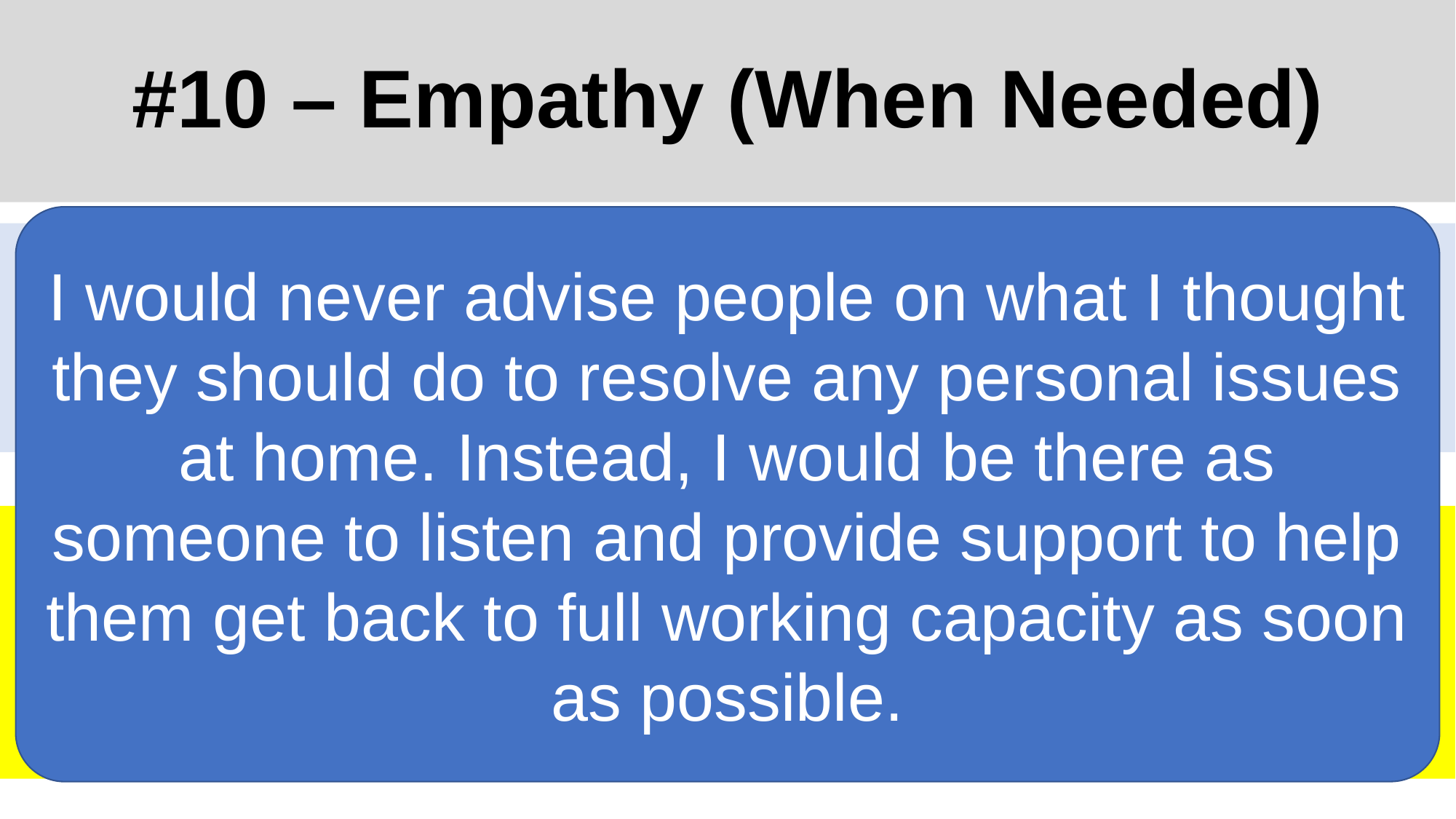

# #10 – Empathy (When Needed)
I would never advise people on what I thought they should do to resolve any personal issues at home. Instead, I would be there as someone to listen and provide support to help them get back to full working capacity as soon as possible.
I wanted to be a manager whom people feel they can come and talk to me about anything, including personal problems.
If I understand what problems a member of my team is experiencing, this empowers me to make long term decisions in the best interests of the team and the organization.